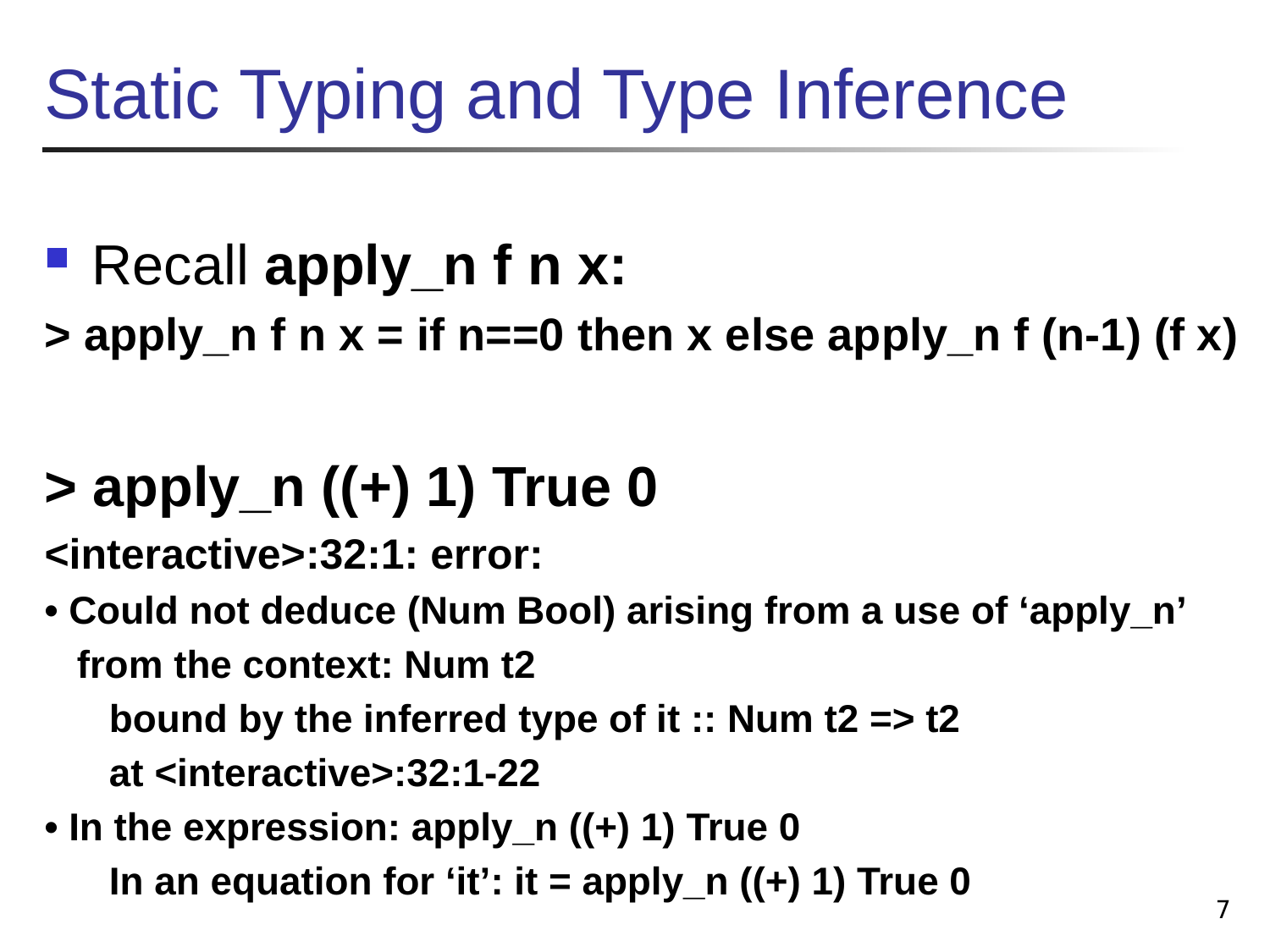

# Static Typing and Type Inference
Recall apply_n f n x:
> apply_n f n x = if n==0 then x else apply_n f (n-1) (f x)

> apply_n ((+) 1) True 0
<interactive>:32:1: error:
• Could not deduce (Num Bool) arising from a use of ‘apply_n’
   from the context: Num t2
      bound by the inferred type of it :: Num t2 => t2
      at <interactive>:32:1-22
• In the expression: apply_n ((+) 1) True 0
      In an equation for ‘it’: it = apply_n ((+) 1) True 0

7